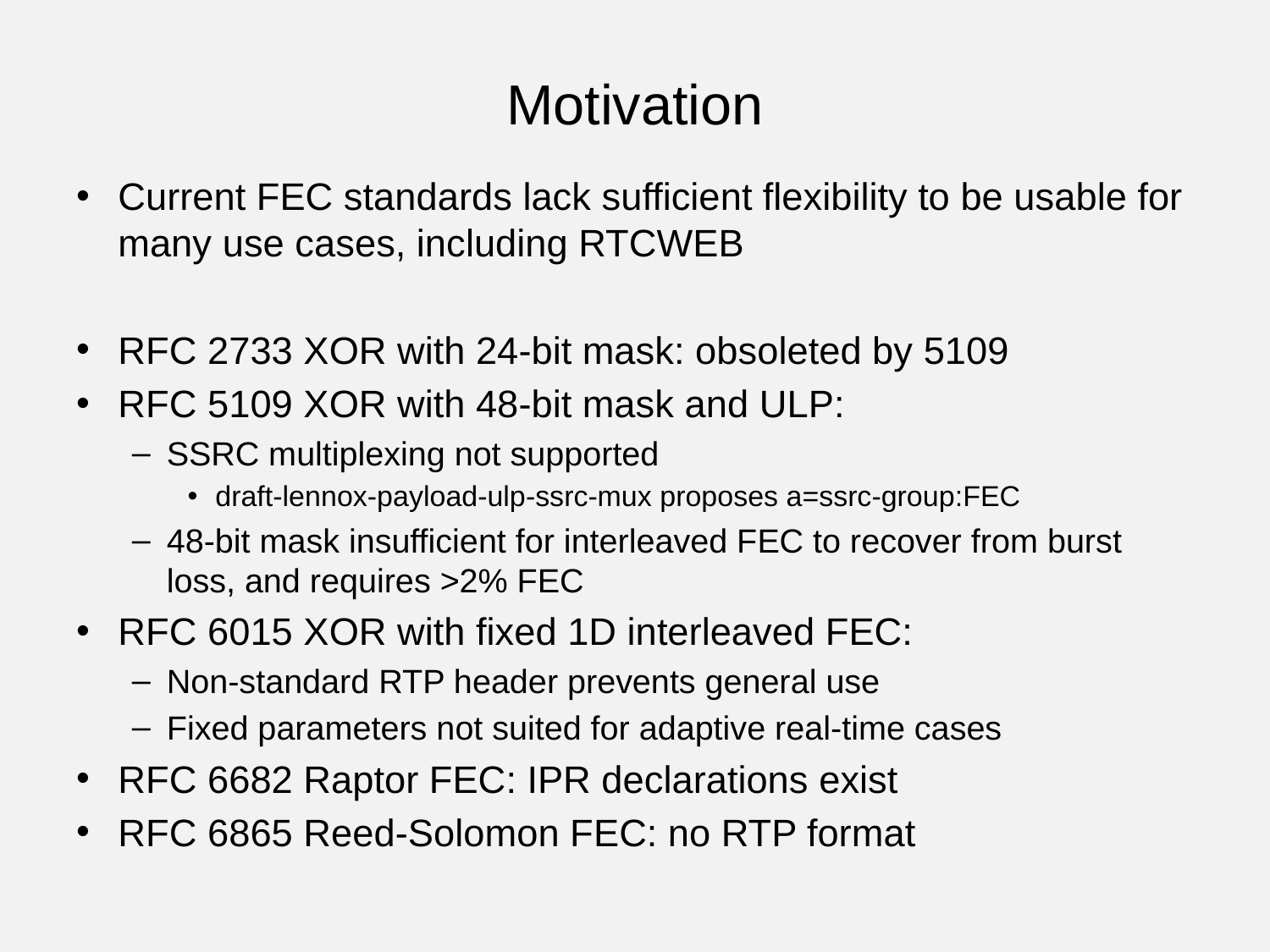

# Motivation
Current FEC standards lack sufficient flexibility to be usable for many use cases, including RTCWEB

RFC 2733 XOR with 24-bit mask: obsoleted by 5109
RFC 5109 XOR with 48-bit mask and ULP:
SSRC multiplexing not supported
draft-lennox-payload-ulp-ssrc-mux proposes a=ssrc-group:FEC
48-bit mask insufficient for interleaved FEC to recover from burst loss, and requires >2% FEC
RFC 6015 XOR with fixed 1D interleaved FEC:
Non-standard RTP header prevents general use
Fixed parameters not suited for adaptive real-time cases
RFC 6682 Raptor FEC: IPR declarations exist
RFC 6865 Reed-Solomon FEC: no RTP format